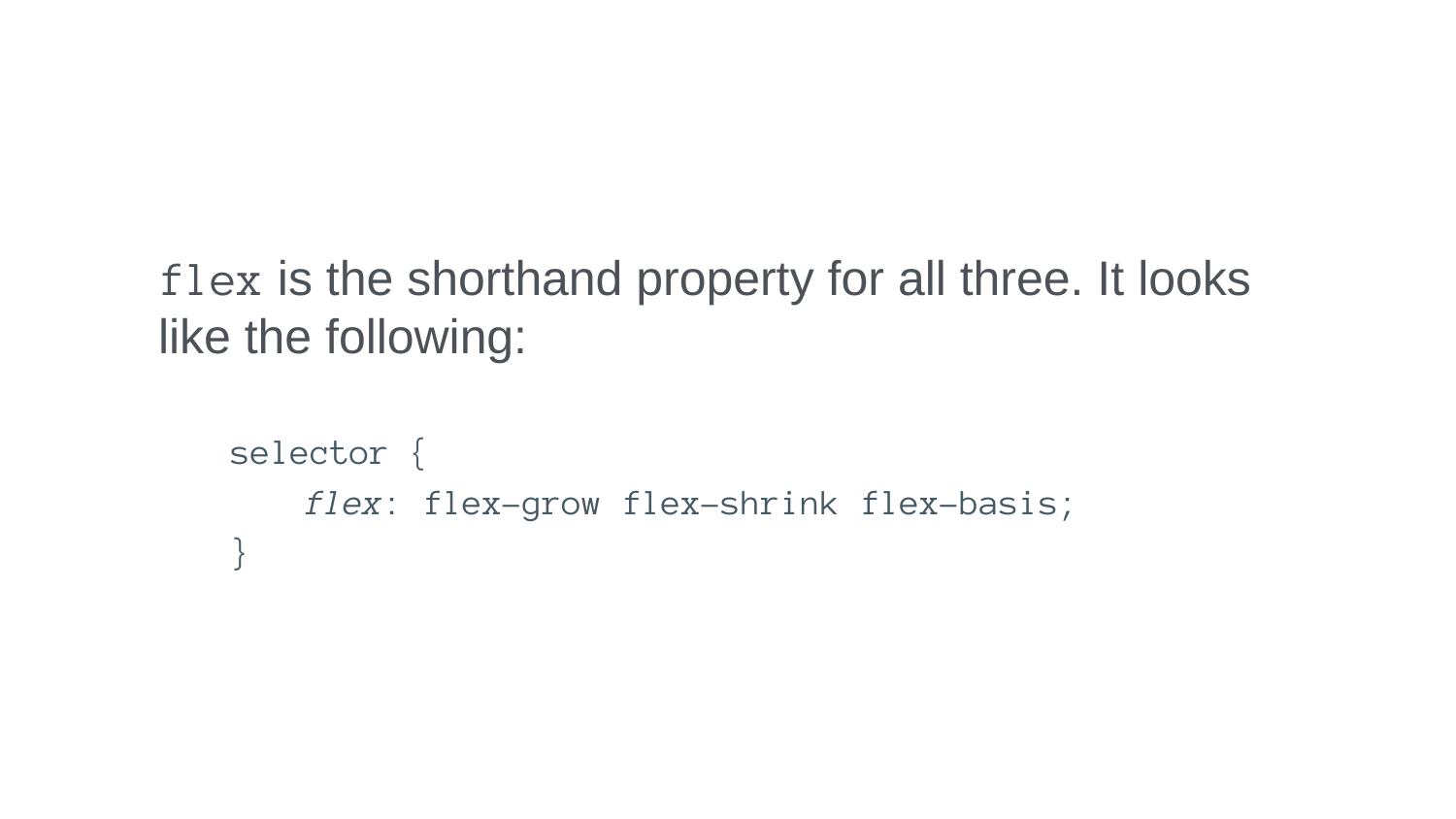

flex is the shorthand property for all three. It looks like the following:

selector {
flex: flex-grow flex-shrink flex-basis;
}